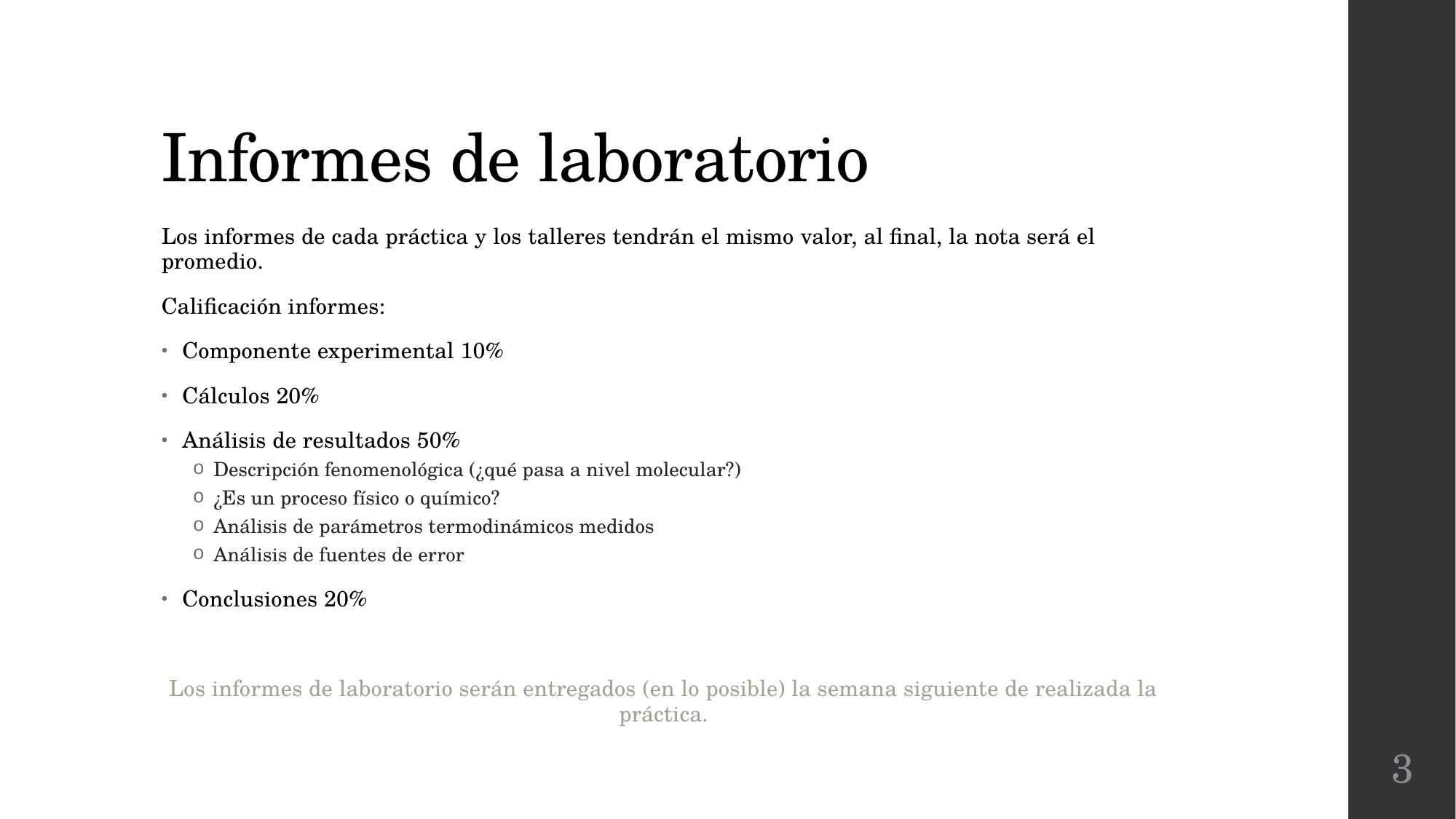

# Informes de laboratorio
Los informes de cada práctica y los talleres tendrán el mismo valor, al final, la nota será el promedio.
Calificación informes:
Componente experimental 10%
Cálculos 20%
Análisis de resultados 50%
Descripción fenomenológica (¿qué pasa a nivel molecular?)
¿Es un proceso físico o químico?
Análisis de parámetros termodinámicos medidos
Análisis de fuentes de error
Conclusiones 20%

Los informes de laboratorio serán entregados (en lo posible) la semana siguiente de realizada la práctica.
3